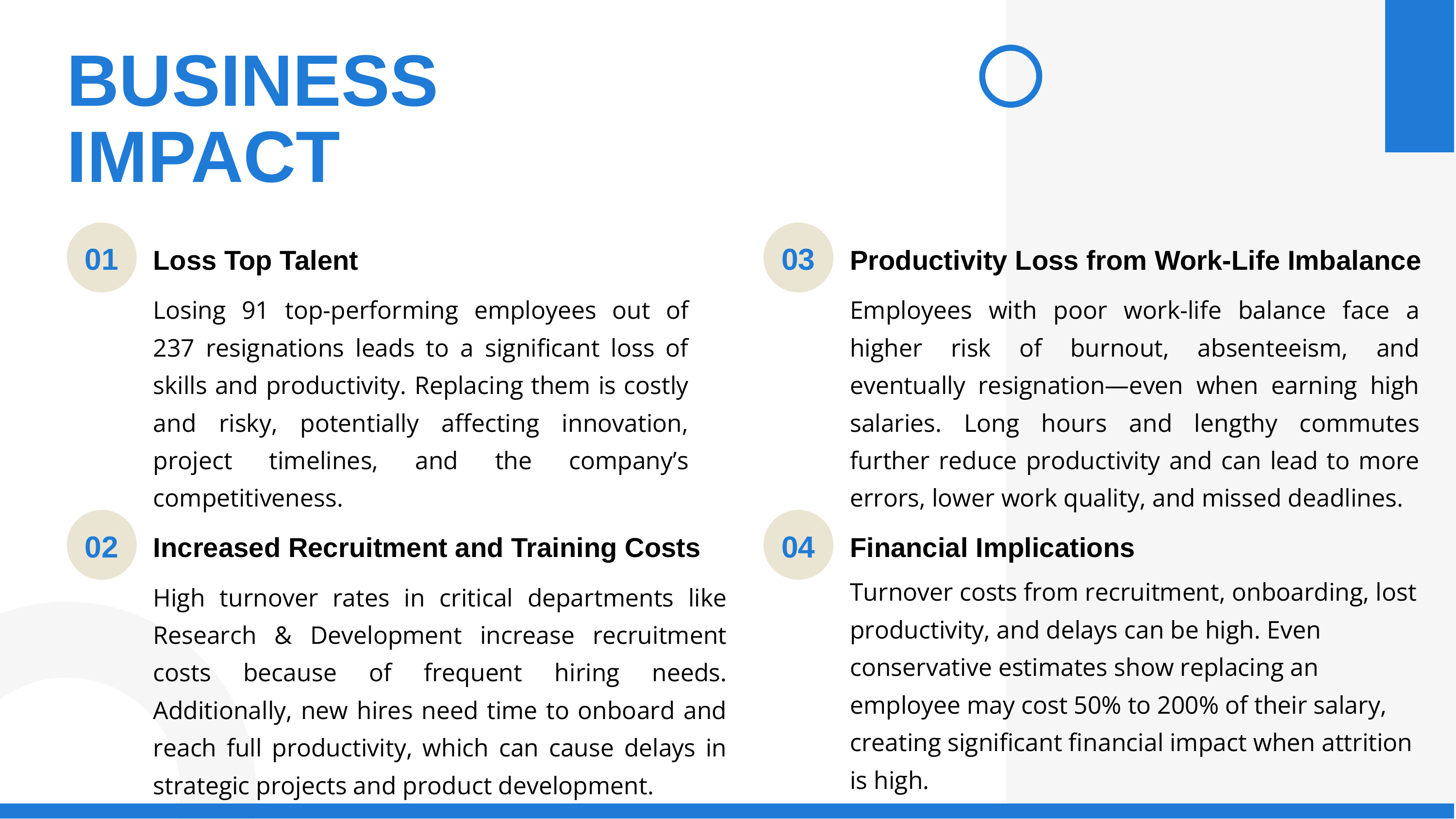

BUSINESS
IMPACT

01

03
Loss Top Talent
Productivity Loss from Work-Life Imbalance
Losing 91 top-performing employees out of 237 resignations leads to a significant loss of skills and productivity. Replacing them is costly and risky, potentially affecting innovation, project timelines, and the company’s competitiveness.
Employees with poor work-life balance face a higher risk of burnout, absenteeism, and eventually resignation—even when earning high salaries. Long hours and lengthy commutes further reduce productivity and can lead to more errors, lower work quality, and missed deadlines.

02

04
Increased Recruitment and Training Costs

Financial Implications

Turnover costs from recruitment, onboarding, lost productivity, and delays can be high. Even conservative estimates show replacing an employee may cost 50% to 200% of their salary, creating significant financial impact when attrition is high.
High turnover rates in critical departments like Research & Development increase recruitment costs because of frequent hiring needs. Additionally, new hires need time to onboard and reach full productivity, which can cause delays in strategic projects and product development.